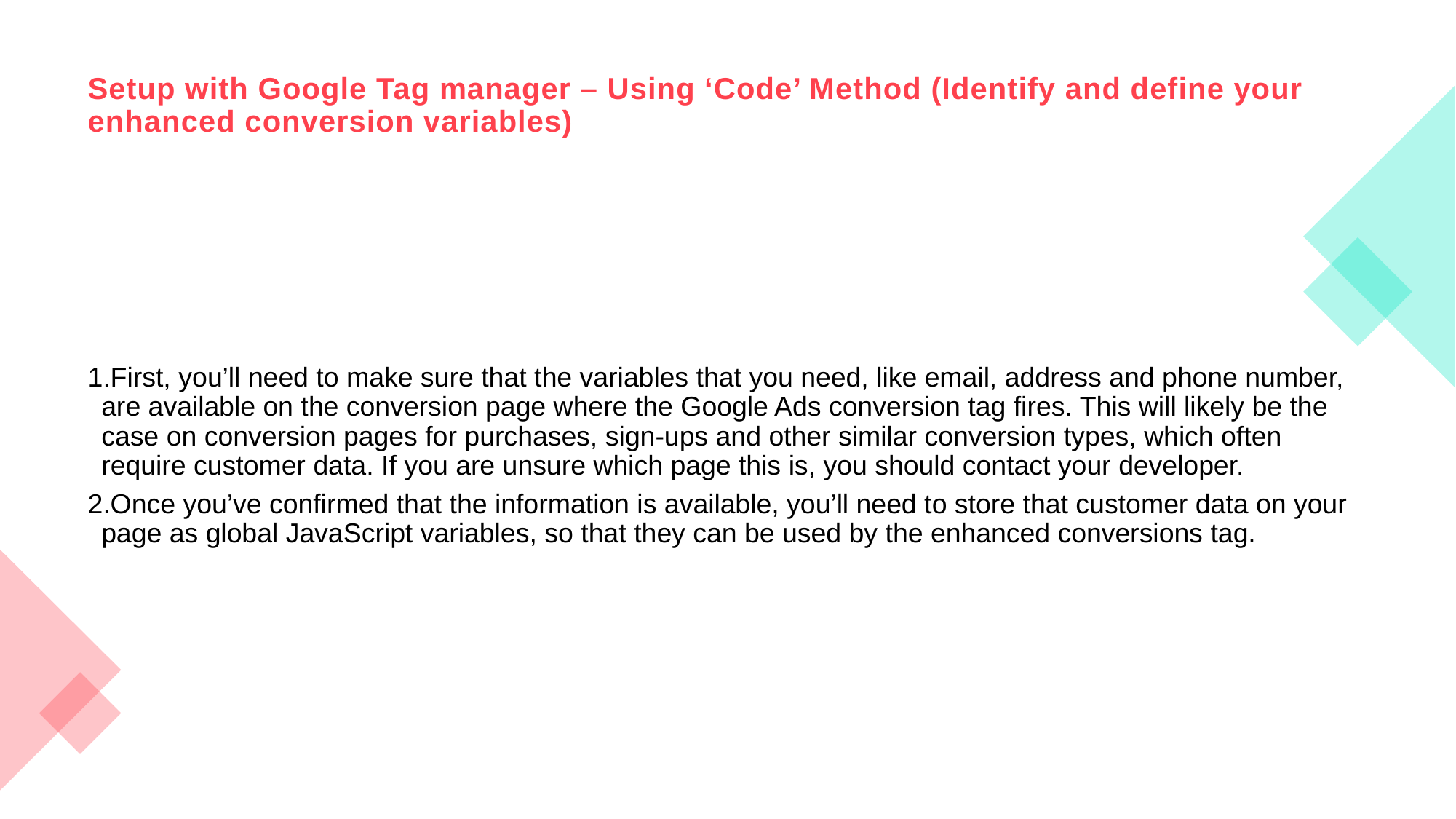

# Setup with Google Tag manager – Using ‘Code’ Method (Identify and define your enhanced conversion variables)

First, you’ll need to make sure that the variables that you need, like email, address and phone number, are available on the conversion page where the Google Ads conversion tag fires. This will likely be the case on conversion pages for purchases, sign-ups and other similar conversion types, which often require customer data. If you are unsure which page this is, you should contact your developer.
Once you’ve confirmed that the information is available, you’ll need to store that customer data on your page as global JavaScript variables, so that they can be used by the enhanced conversions tag.